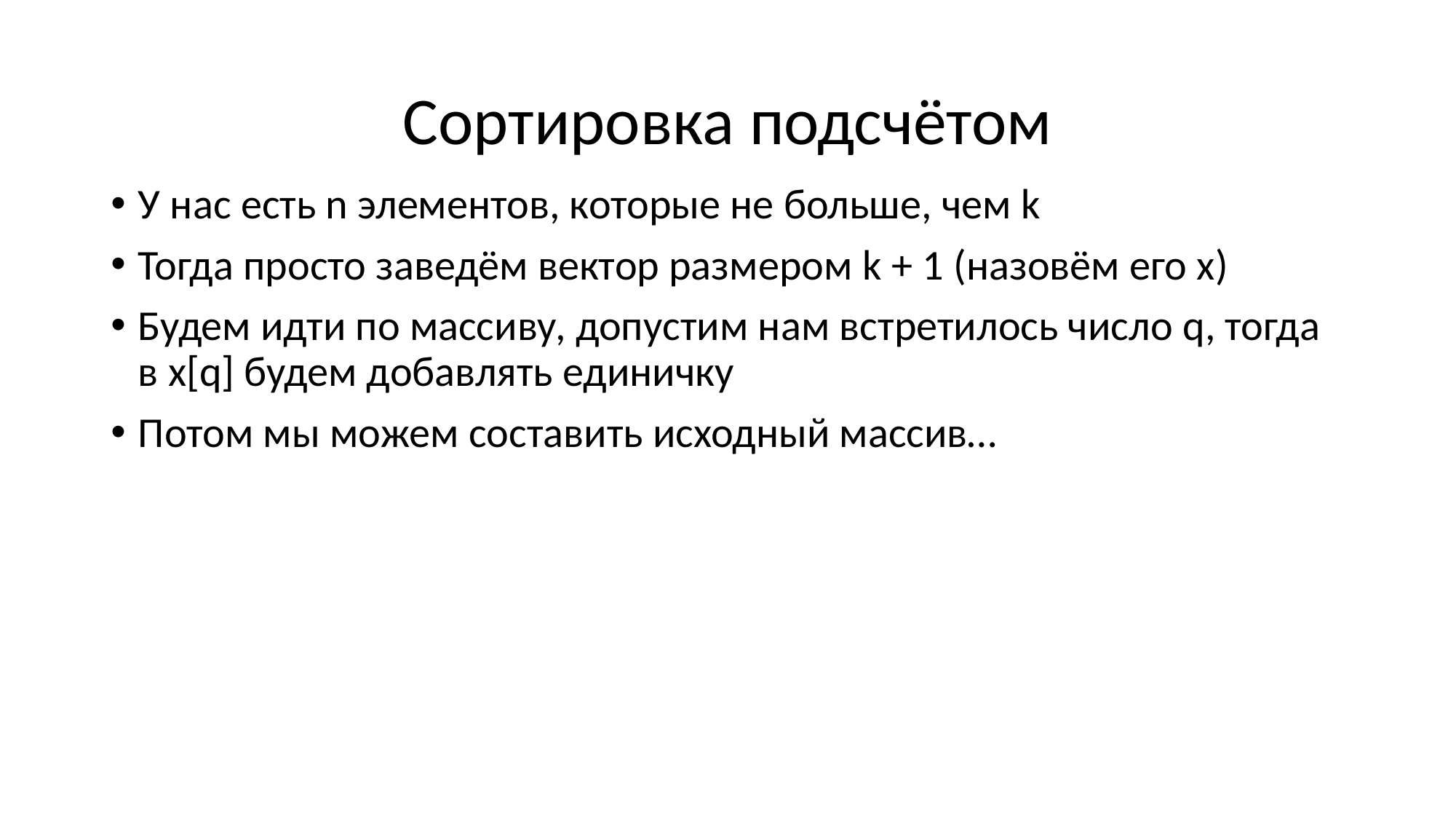

# Сортировка подсчётом
У нас есть n элементов, которые не больше, чем k
Тогда просто заведём вектор размером k + 1 (назовём его x)
Будем идти по массиву, допустим нам встретилось число q, тогда в x[q] будем добавлять единичку
Потом мы можем составить исходный массив…